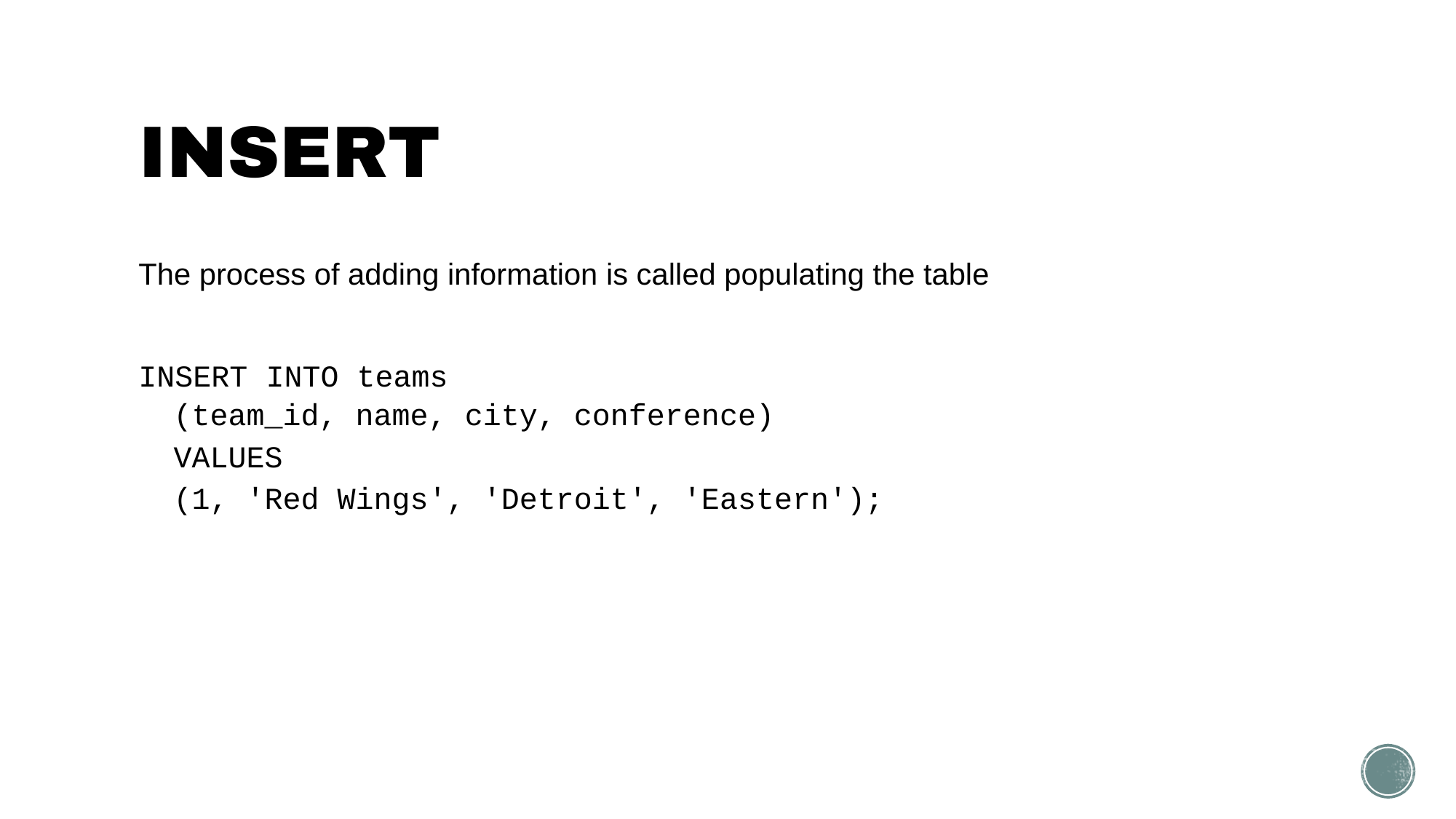

# INSERT
The process of adding information is called populating the table

INSERT INTO teams
(team_id, name, city, conference)
VALUES
(1, 'Red Wings', 'Detroit', 'Eastern');